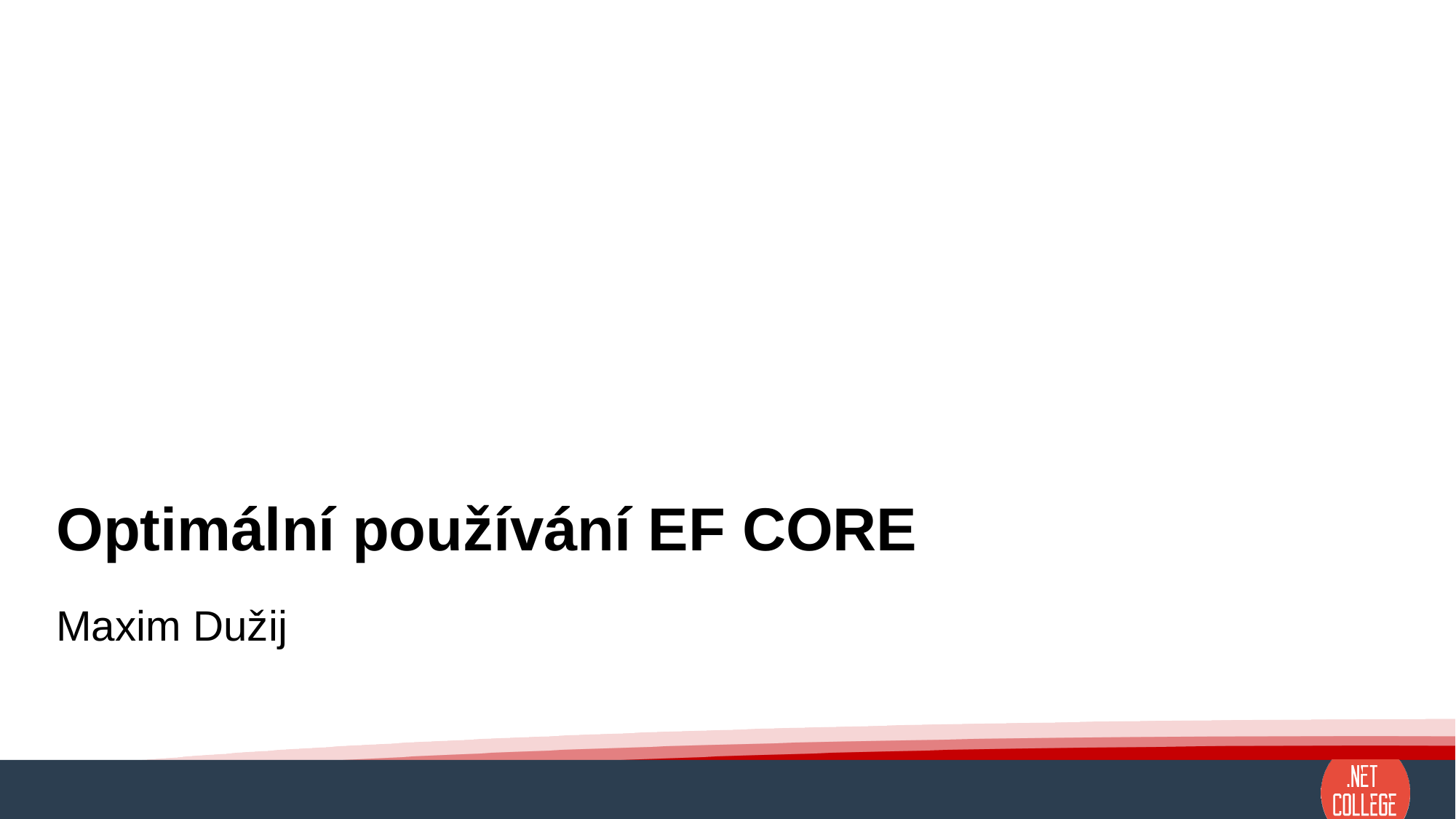

# Optimální používání EF CORE
Maxim Dužij